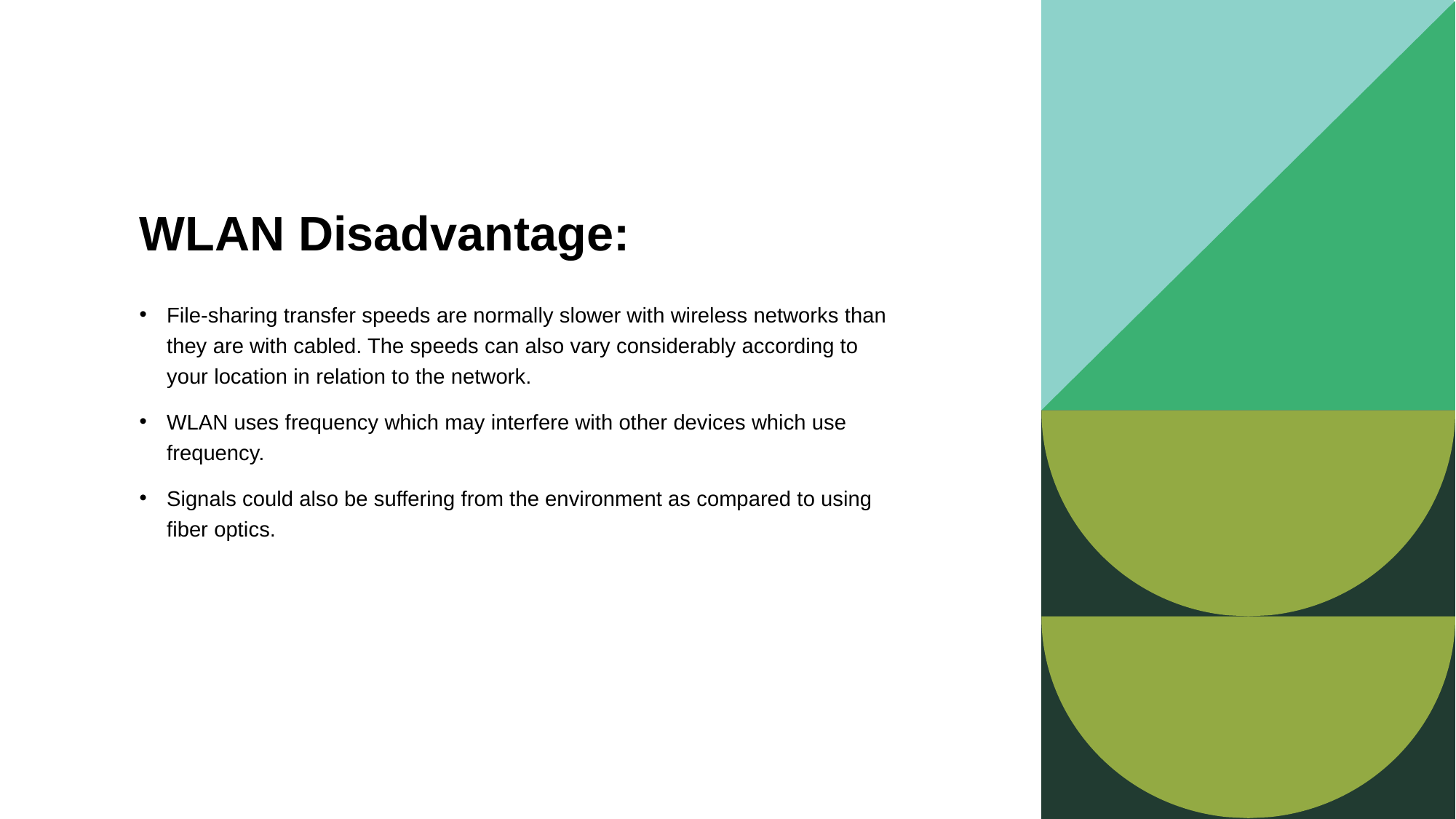

# WLAN Disadvantage:
File-sharing transfer speeds are normally slower with wireless networks than they are with cabled. The speeds can also vary considerably according to your location in relation to the network.
WLAN uses frequency which may interfere with other devices which use frequency.
Signals could also be suffering from the environment as compared to using fiber optics.